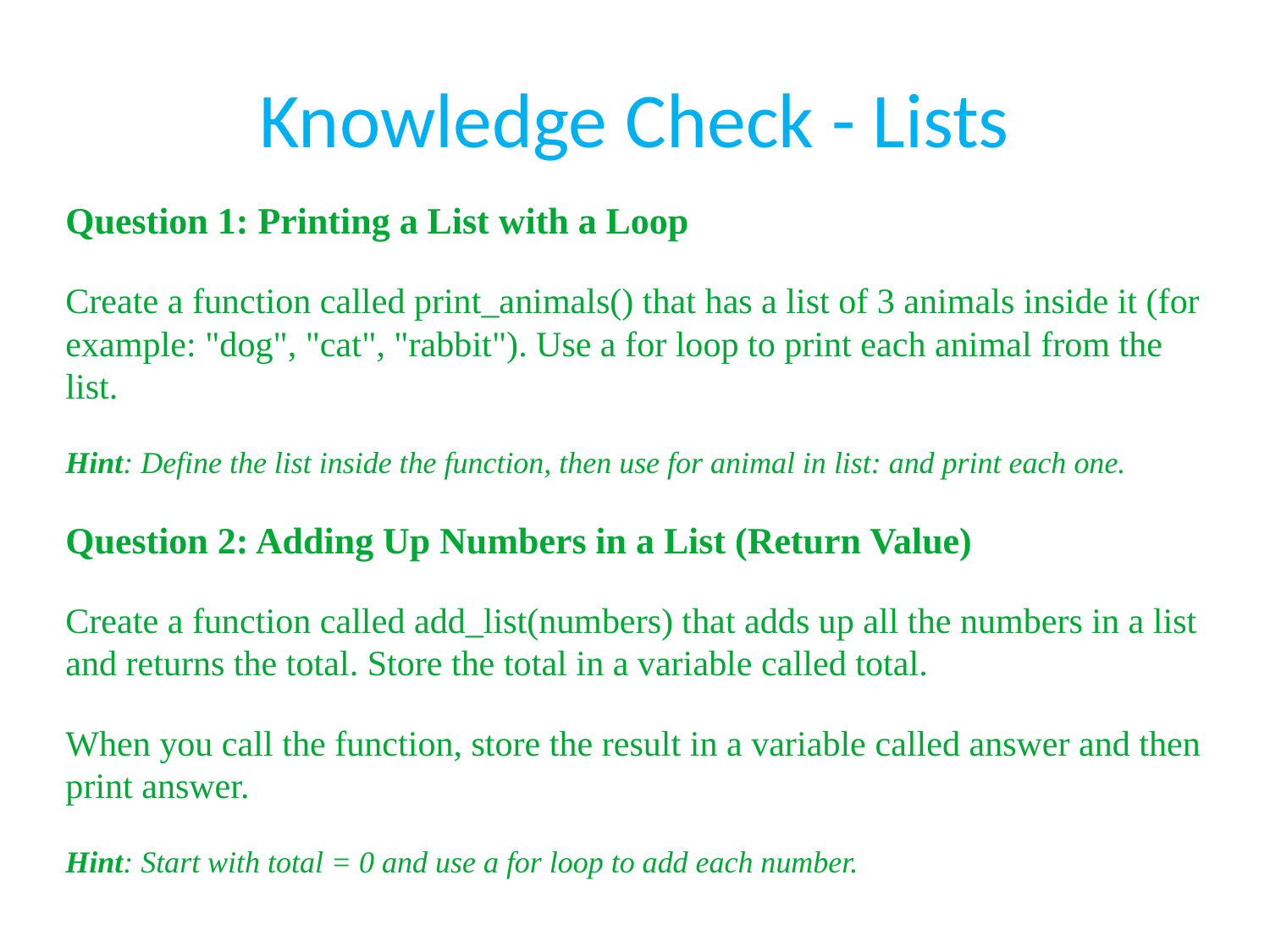

# Knowledge Check - Lists
Question 1: Printing a List with a Loop
Create a function called print_animals() that has a list of 3 animals inside it (for example: "dog", "cat", "rabbit"). Use a for loop to print each animal from the list.
Hint: Define the list inside the function, then use for animal in list: and print each one.
Question 2: Adding Up Numbers in a List (Return Value)
Create a function called add_list(numbers) that adds up all the numbers in a list and returns the total. Store the total in a variable called total.
When you call the function, store the result in a variable called answer and then print answer.
Hint: Start with total = 0 and use a for loop to add each number.